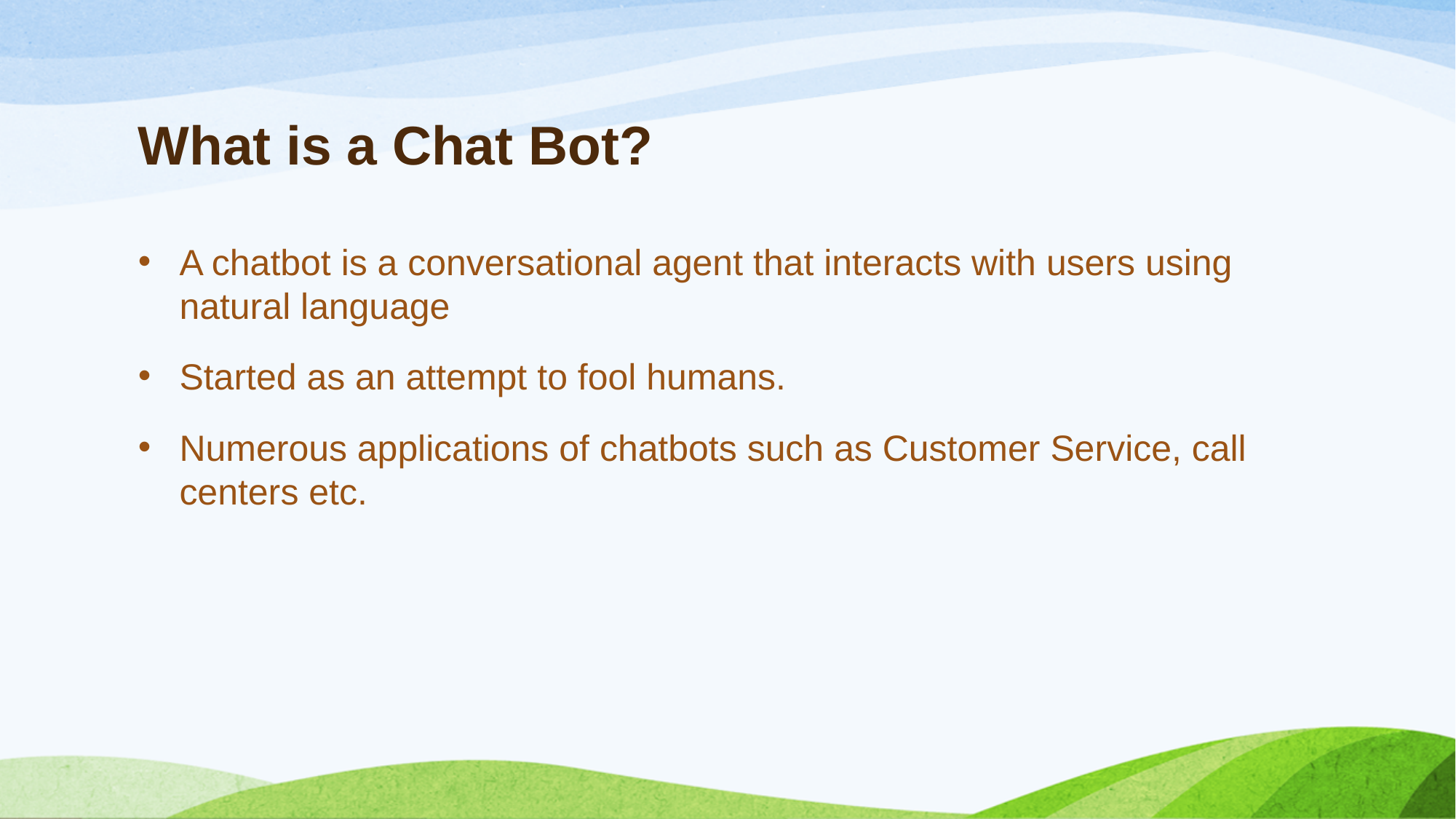

# What is a Chat Bot?
A chatbot is a conversational agent that interacts with users using natural language
Started as an attempt to fool humans.
Numerous applications of chatbots such as Customer Service, call centers etc.